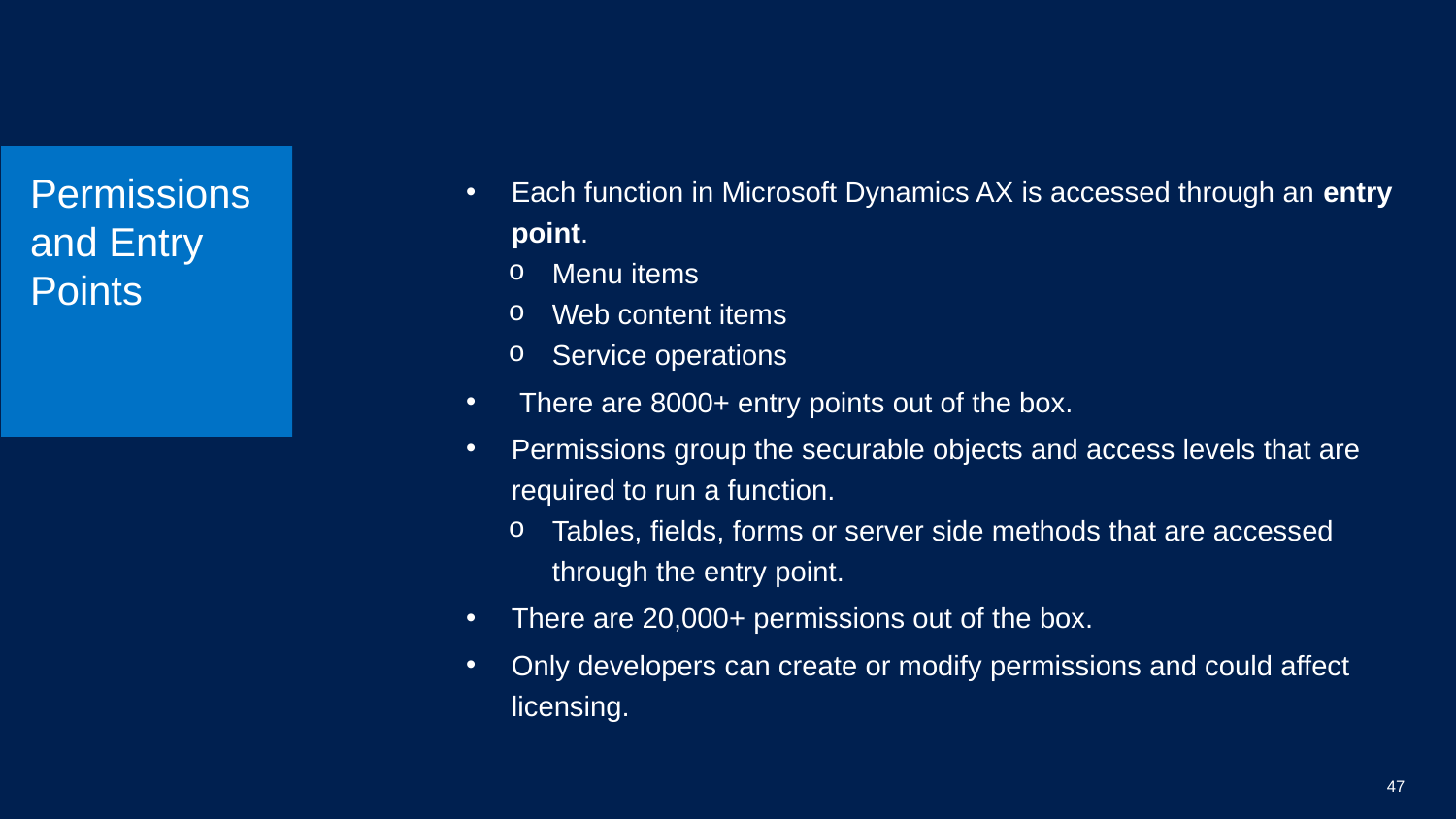

# Permissions and Entry Points
Each function in Microsoft Dynamics AX is accessed through an entry point.
Menu items
Web content items
Service operations
 There are 8000+ entry points out of the box.
Permissions group the securable objects and access levels that are required to run a function.
Tables, fields, forms or server side methods that are accessed through the entry point.
There are 20,000+ permissions out of the box.
Only developers can create or modify permissions and could affect licensing.
47